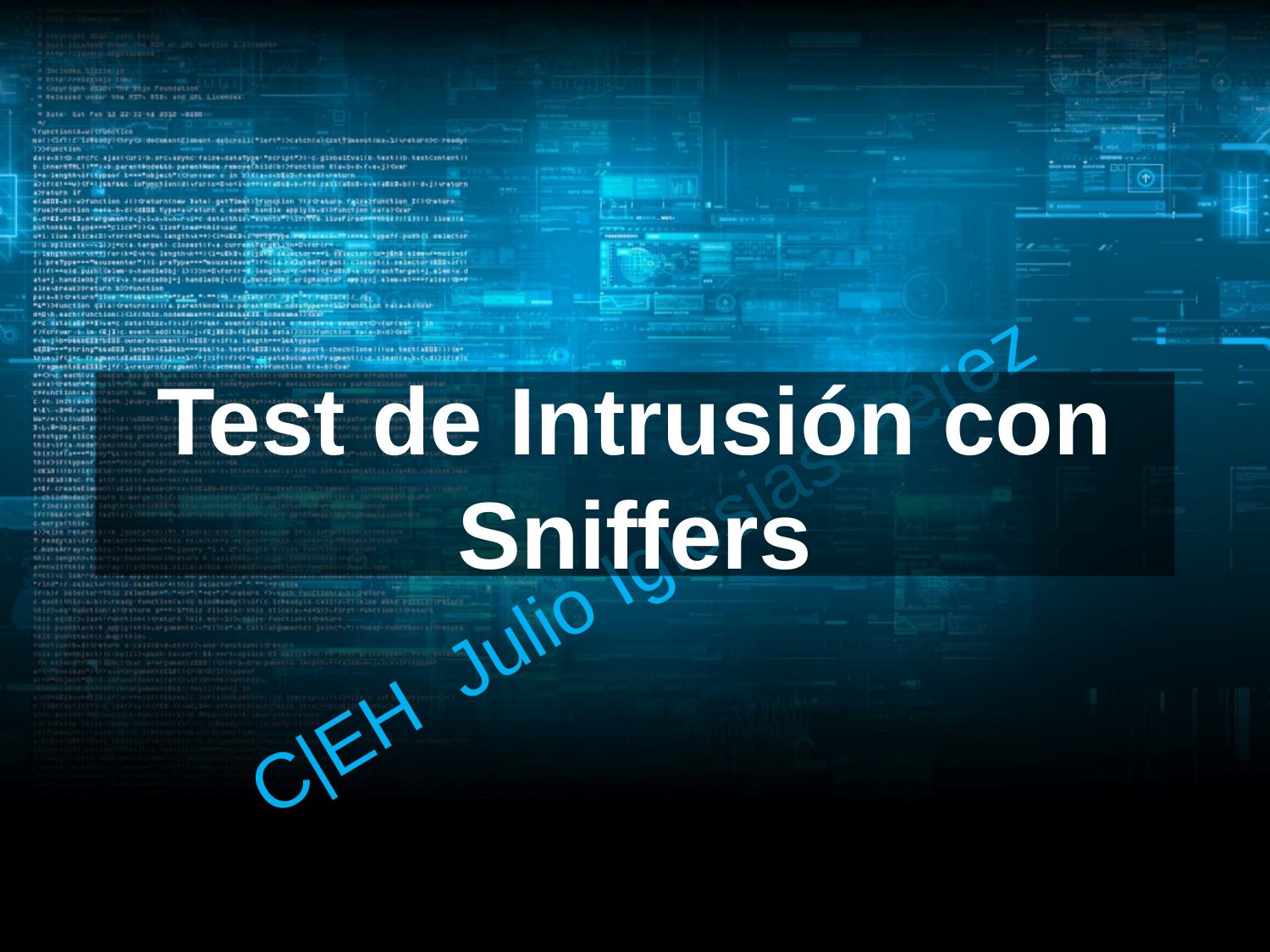

# Test de Intrusión con Sniffers
C|EH  Julio Iglesias Pérez